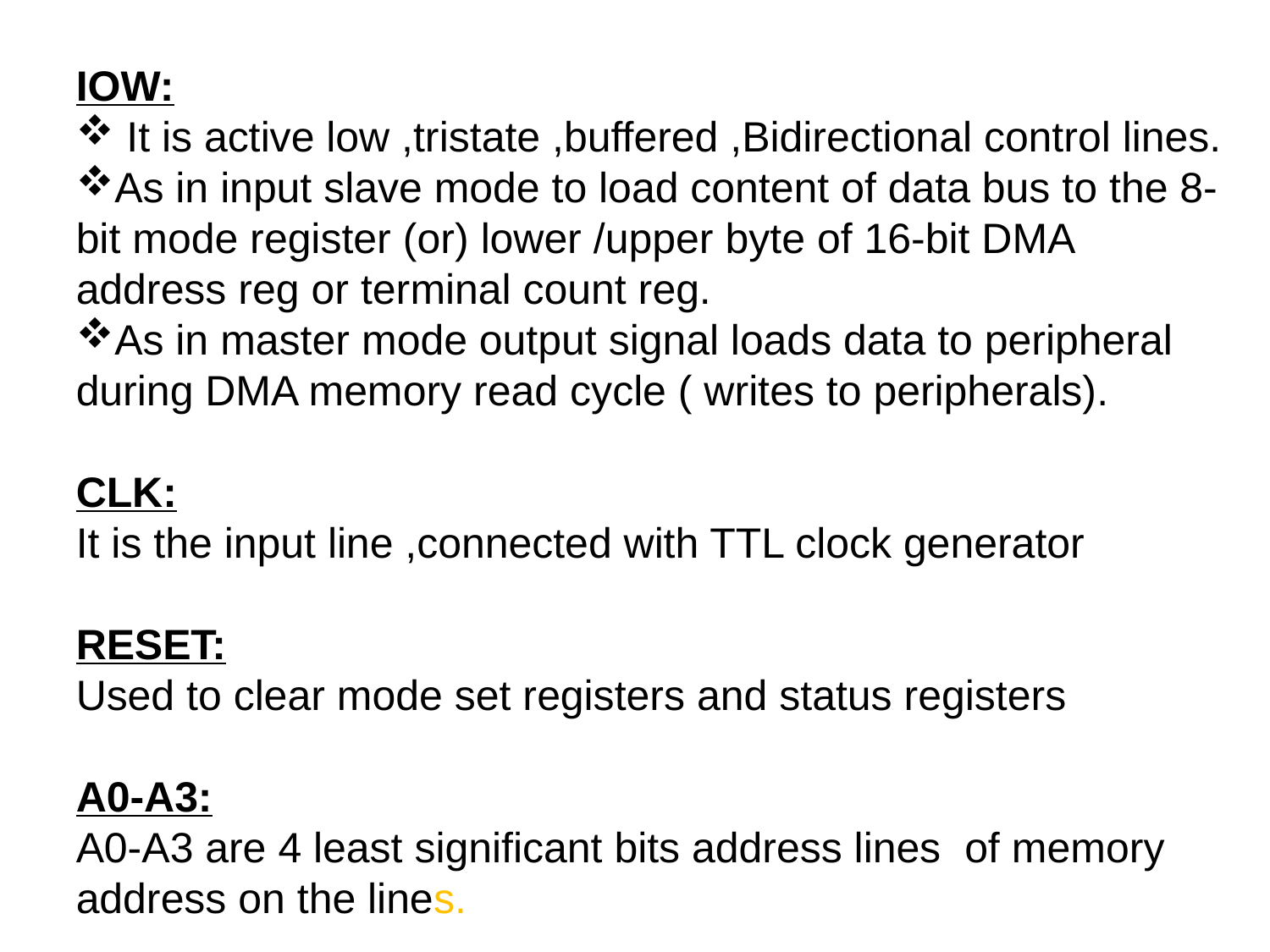

IOW:
 It is active low ,tristate ,buffered ,Bidirectional control lines.
As in input slave mode to load content of data bus to the 8-bit mode register (or) lower /upper byte of 16-bit DMA address reg or terminal count reg.
As in master mode output signal loads data to peripheral during DMA memory read cycle ( writes to peripherals).

CLK:
It is the input line ,connected with TTL clock generator

RESET:
Used to clear mode set registers and status registers

A0-A3:
A0-A3 are 4 least significant bits address lines  of memory address on the lines.